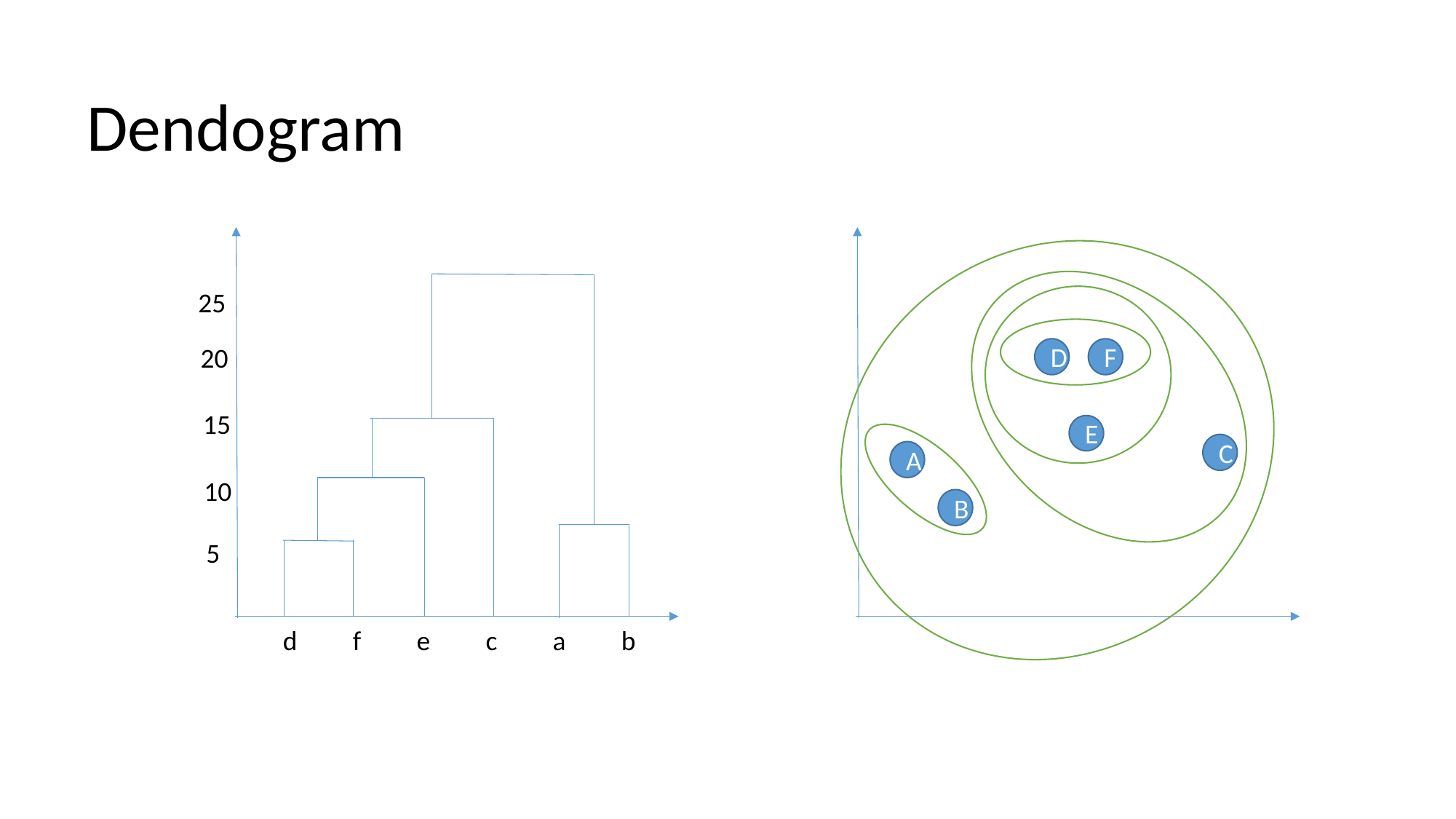

# Dendogram

25

20

D
F
15
E
C
A

10
B
5
d         f         e         c         a         b